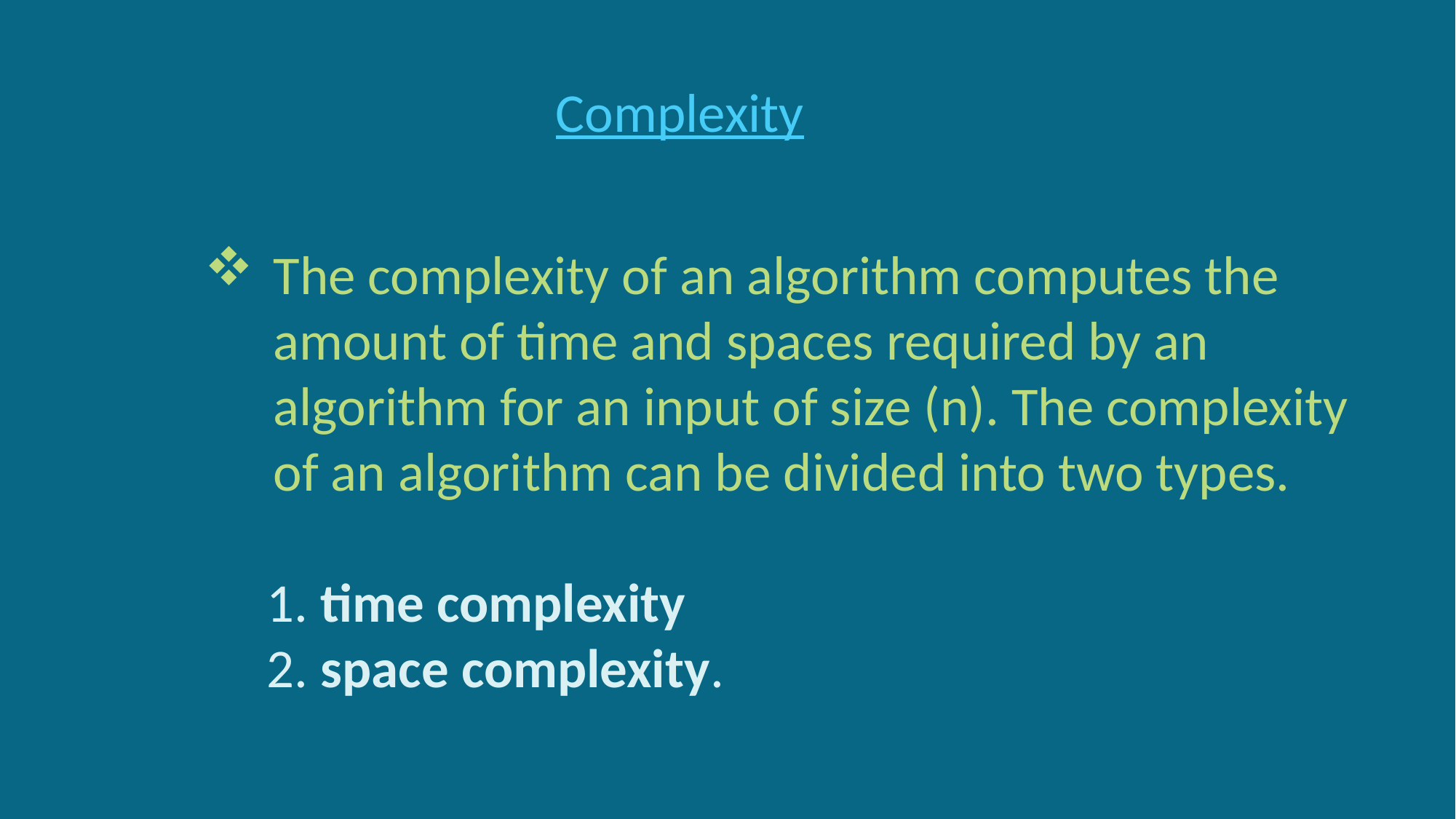

Complexity
The complexity of an algorithm computes the amount of time and spaces required by an algorithm for an input of size (n). The complexity of an algorithm can be divided into two types.

     1. time complexity
     2. space complexity.